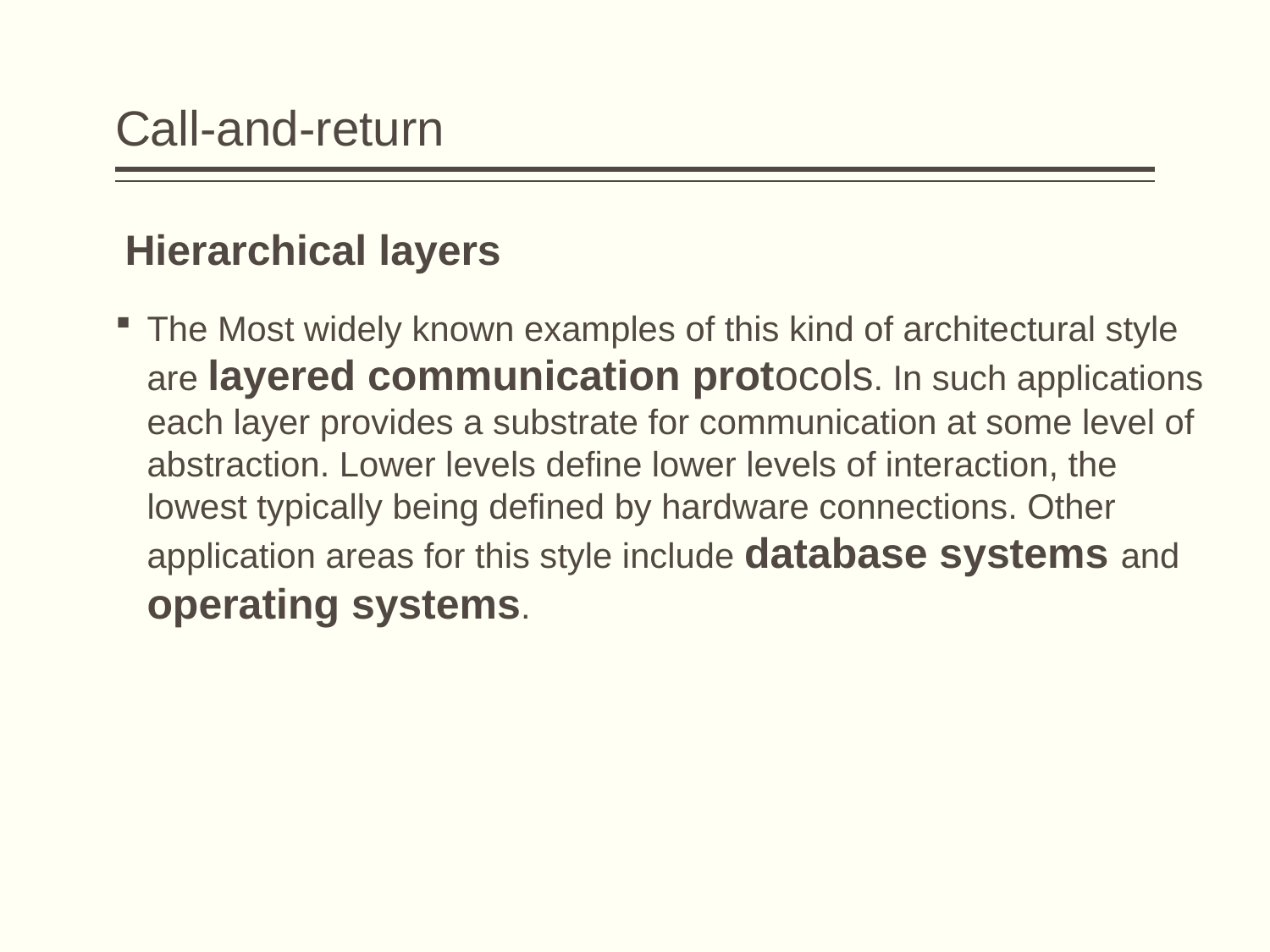

# Call-and-return
 Hierarchical layers
The Most widely known examples of this kind of architectural style are layered communication protocols. In such applications each layer provides a substrate for communication at some level of abstraction. Lower levels define lower levels of interaction, the lowest typically being defined by hardware connections. Other application areas for this style include database systems and operating systems.